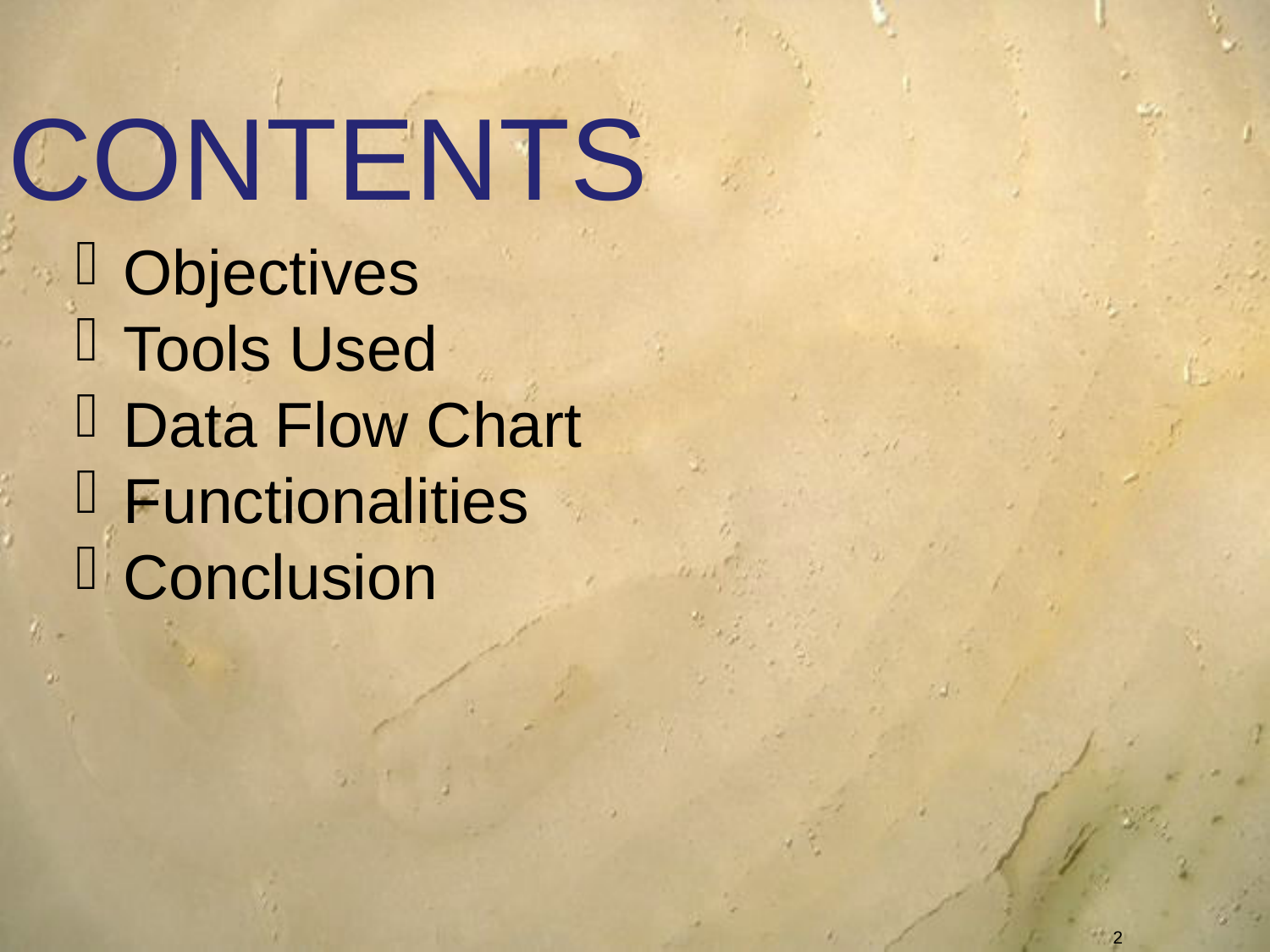

CONTENTS

 Objectives
 Tools Used
 Data Flow Chart
 Functionalities
 Conclusion

2